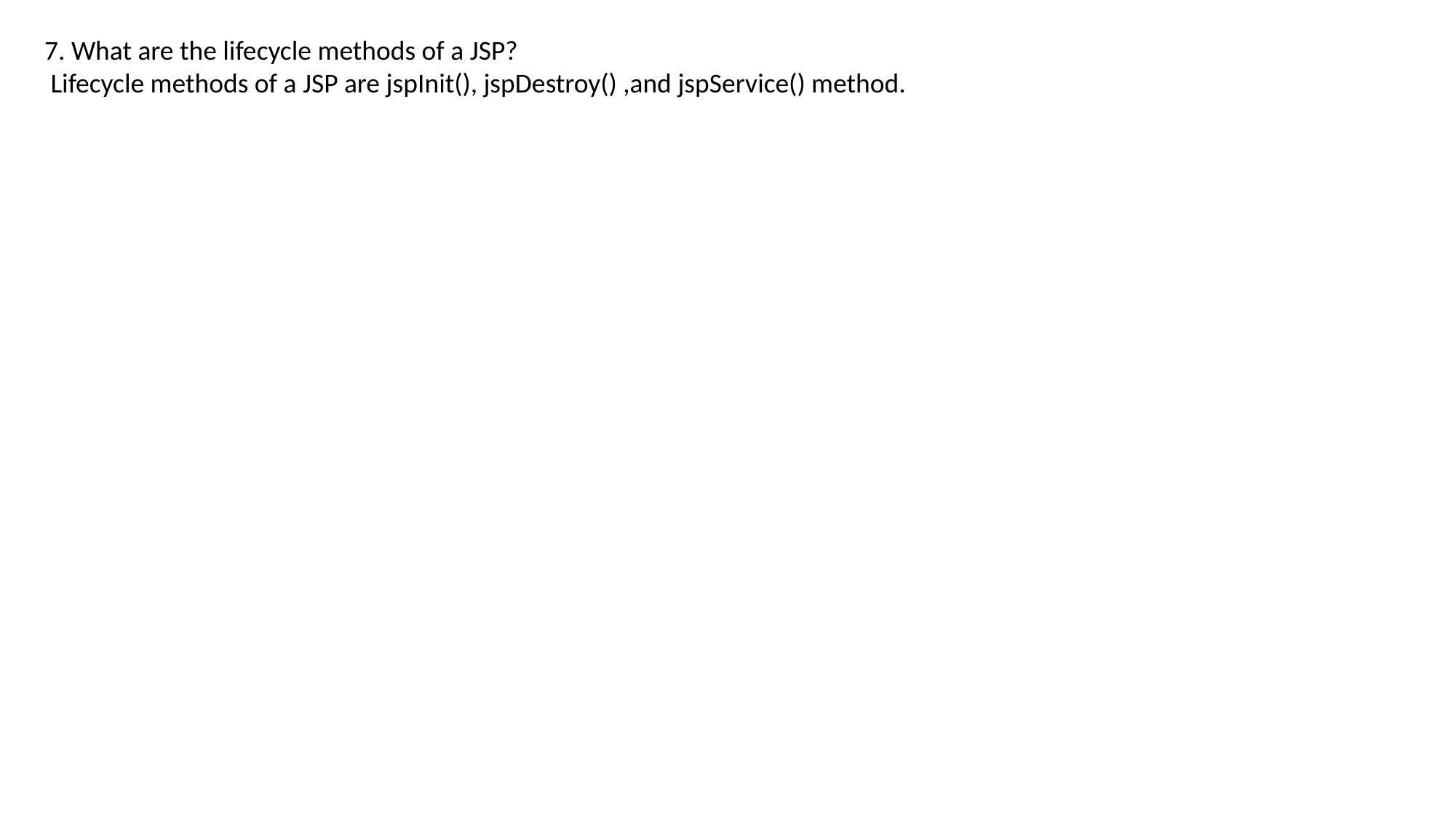

7. What are the lifecycle methods of a JSP?
 Lifecycle methods of a JSP are jspInit(), jspDestroy() ,and jspService() method.